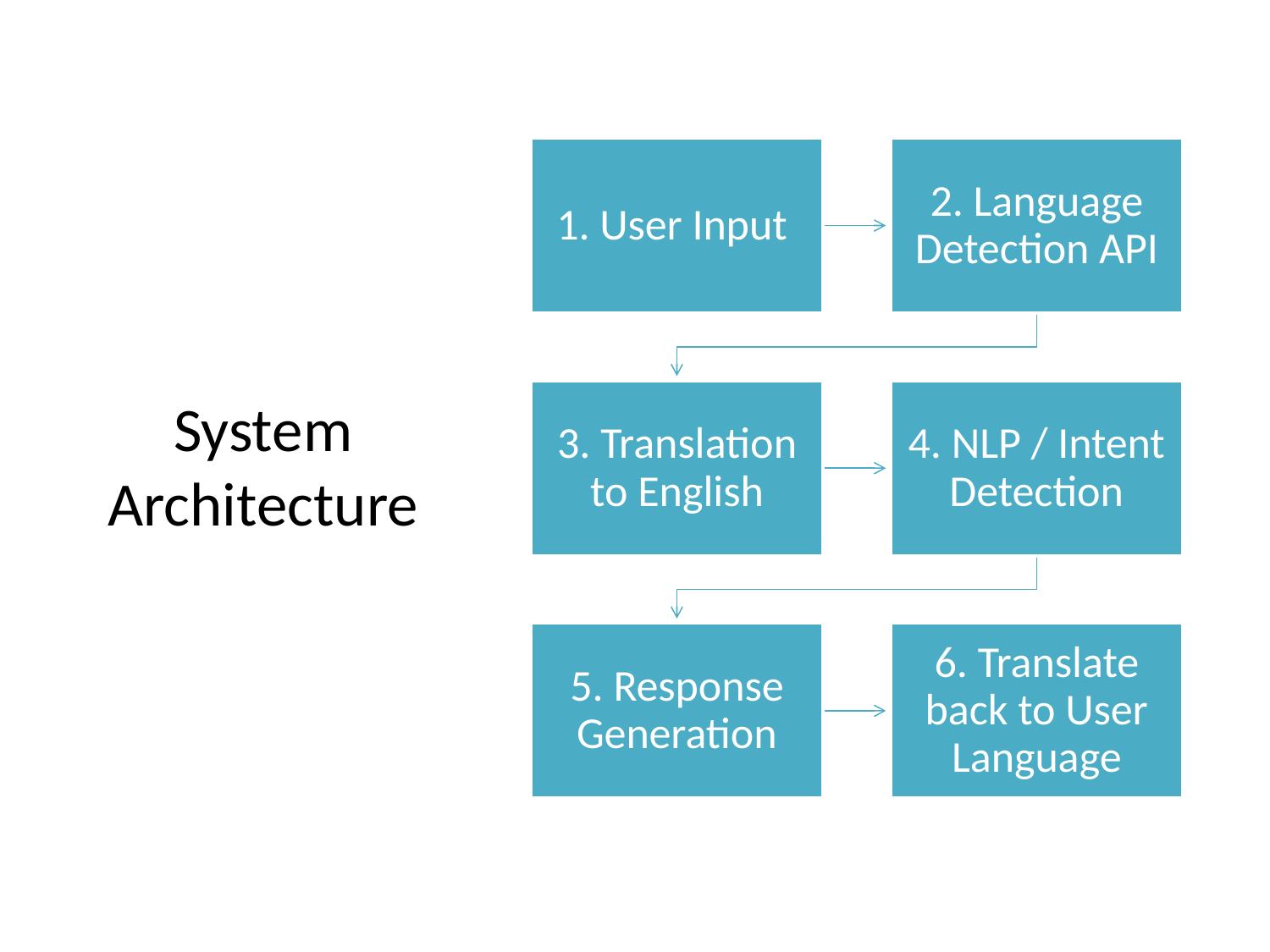

# System Architecture

1. User Input

2. Language Detection API

3. Translation to English

4. NLP / Intent Detection

5. Response Generation
6. Translate back to User Language